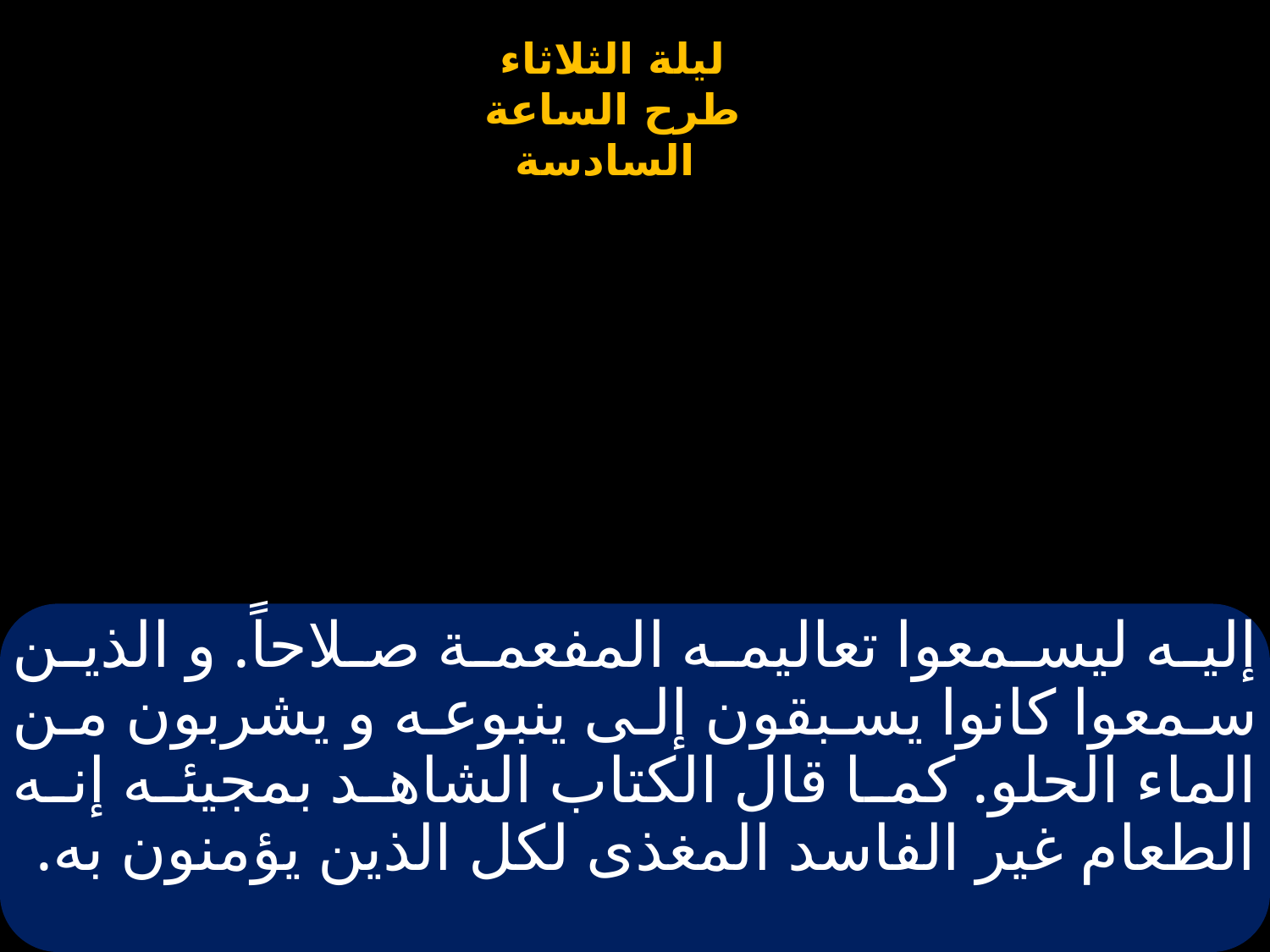

# إليه ليسمعوا تعاليمه المفعمة صلاحاً. و الذين سمعوا كانوا يسبقون إلى ينبوعه و يشربون من الماء الحلو. كما قال الكتاب الشاهد بمجيئه إنه الطعام غير الفاسد المغذى لكل الذين يؤمنون به.